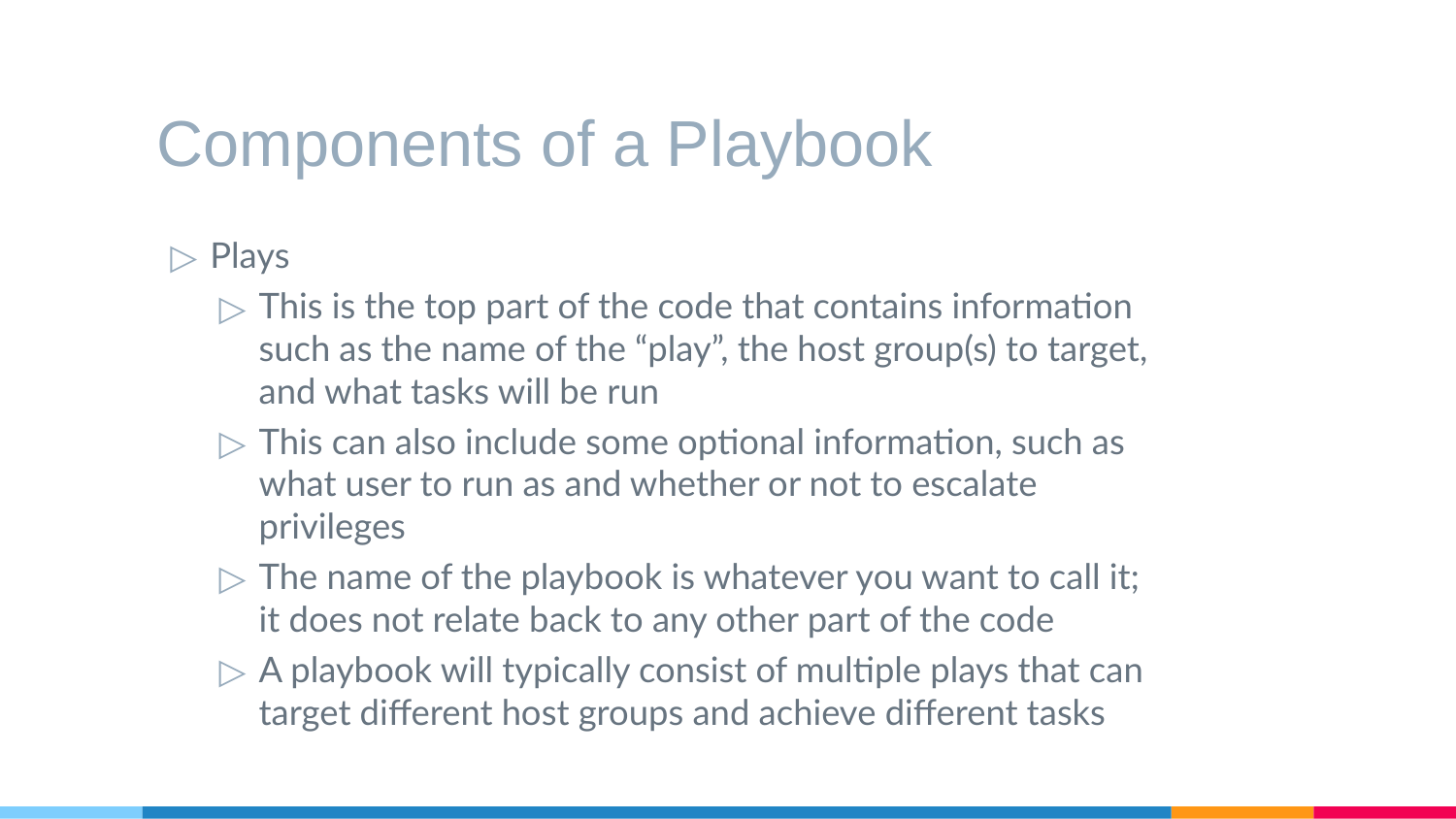

# Components of a Playbook
Plays
This is the top part of the code that contains information such as the name of the “play”, the host group(s) to target, and what tasks will be run
This can also include some optional information, such as what user to run as and whether or not to escalate privileges
The name of the playbook is whatever you want to call it; it does not relate back to any other part of the code
A playbook will typically consist of multiple plays that can target different host groups and achieve different tasks